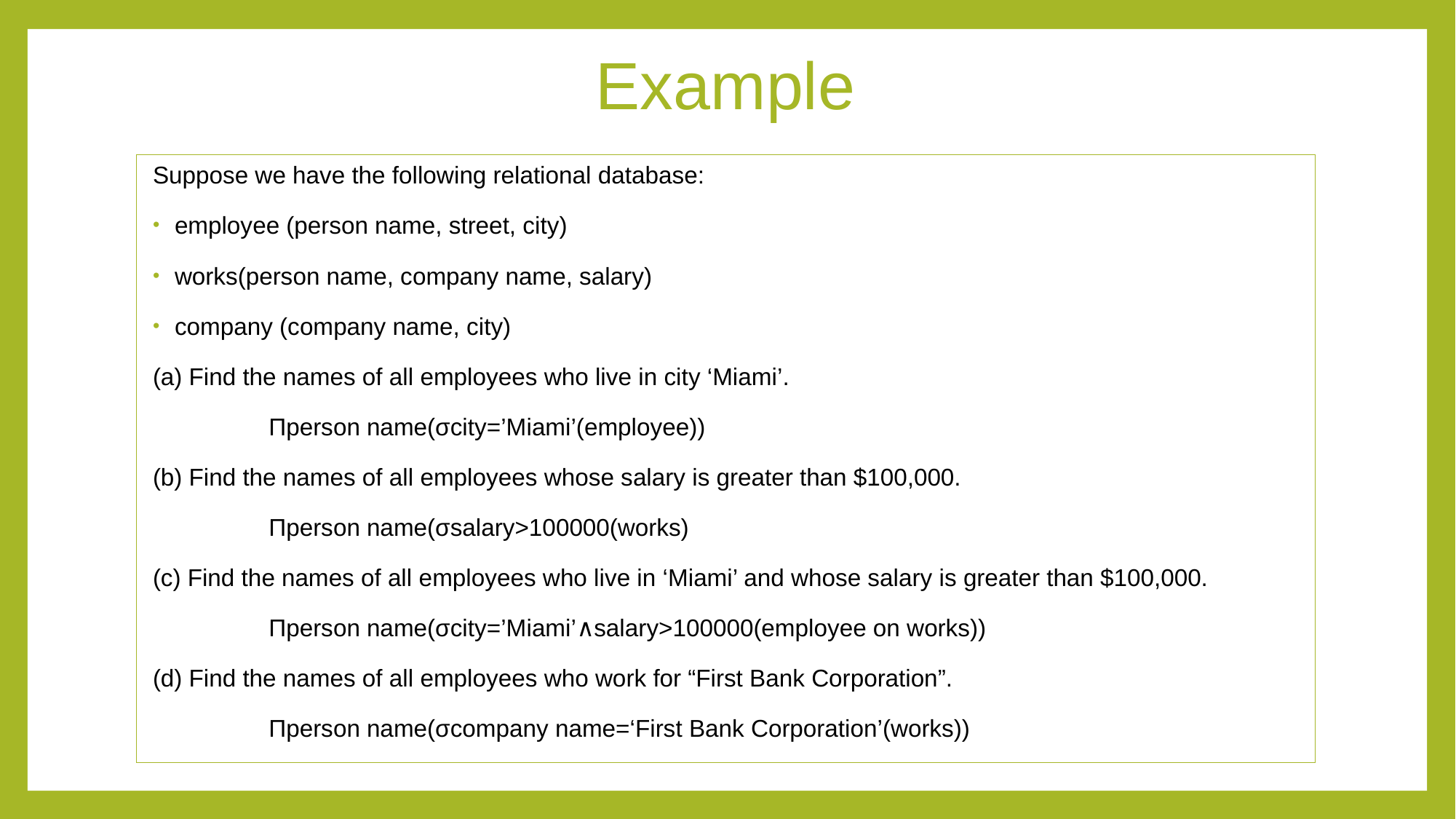

# Example
Suppose we have the following relational database:
employee (person name, street, city)
works(person name, company name, salary)
company (company name, city)
(a) Find the names of all employees who live in city ‘Miami’.
	 Πperson name(σcity=’Miami’(employee))
(b) Find the names of all employees whose salary is greater than $100,000.
	 Πperson name(σsalary>100000(works)
(c) Find the names of all employees who live in ‘Miami’ and whose salary is greater than $100,000.
	 Πperson name(σcity=’Miami’∧salary>100000(employee on works))
(d) Find the names of all employees who work for “First Bank Corporation”.
	 Πperson name(σcompany name=‘First Bank Corporation’(works))